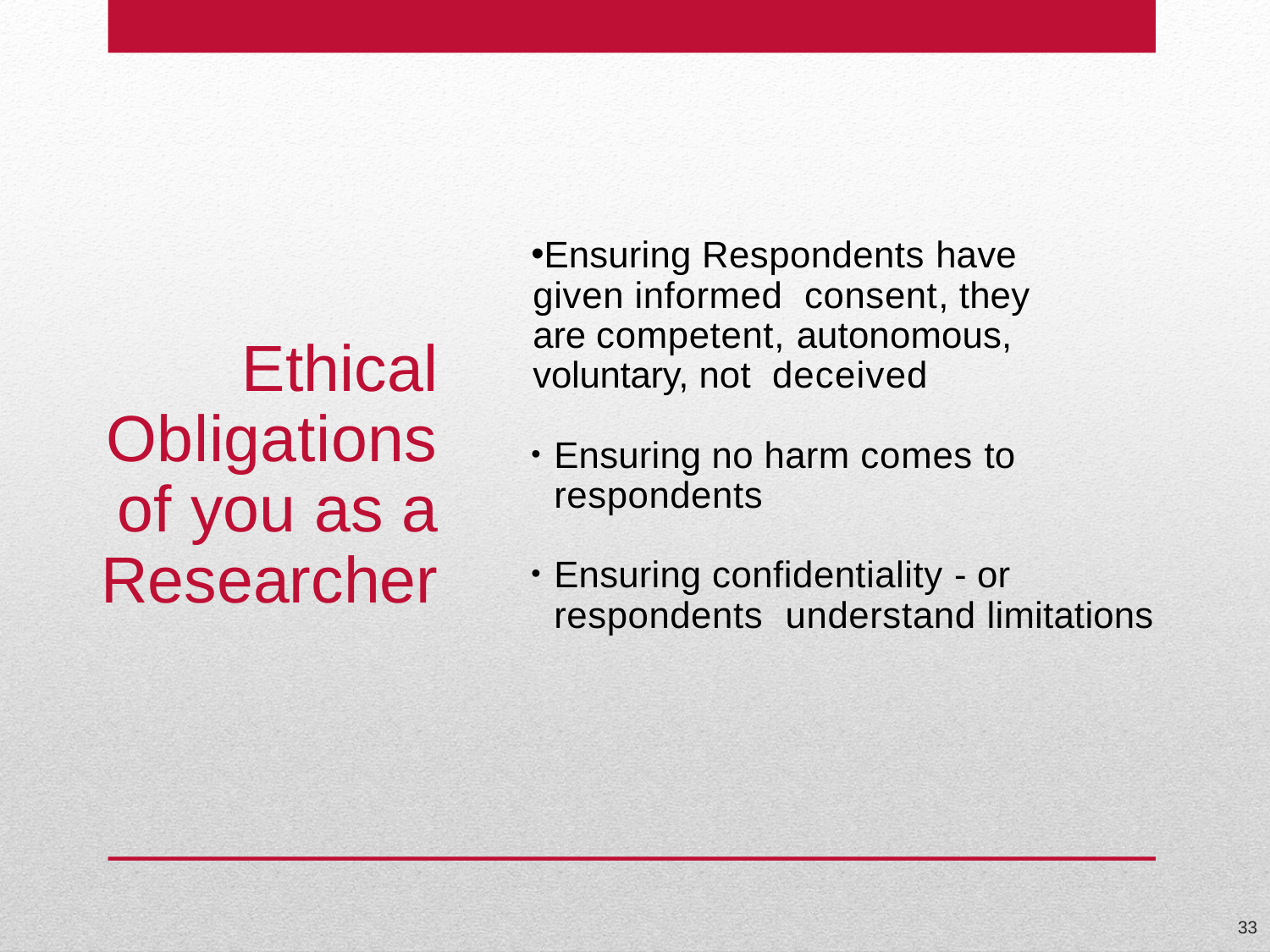

Ethical Obligations of you as a Researcher
Ensuring Respondents have given informed  consent, they are competent, autonomous, voluntary, not  deceived

Ensuring no harm comes to respondents

Ensuring confidentiality - or respondents  understand limitations

33